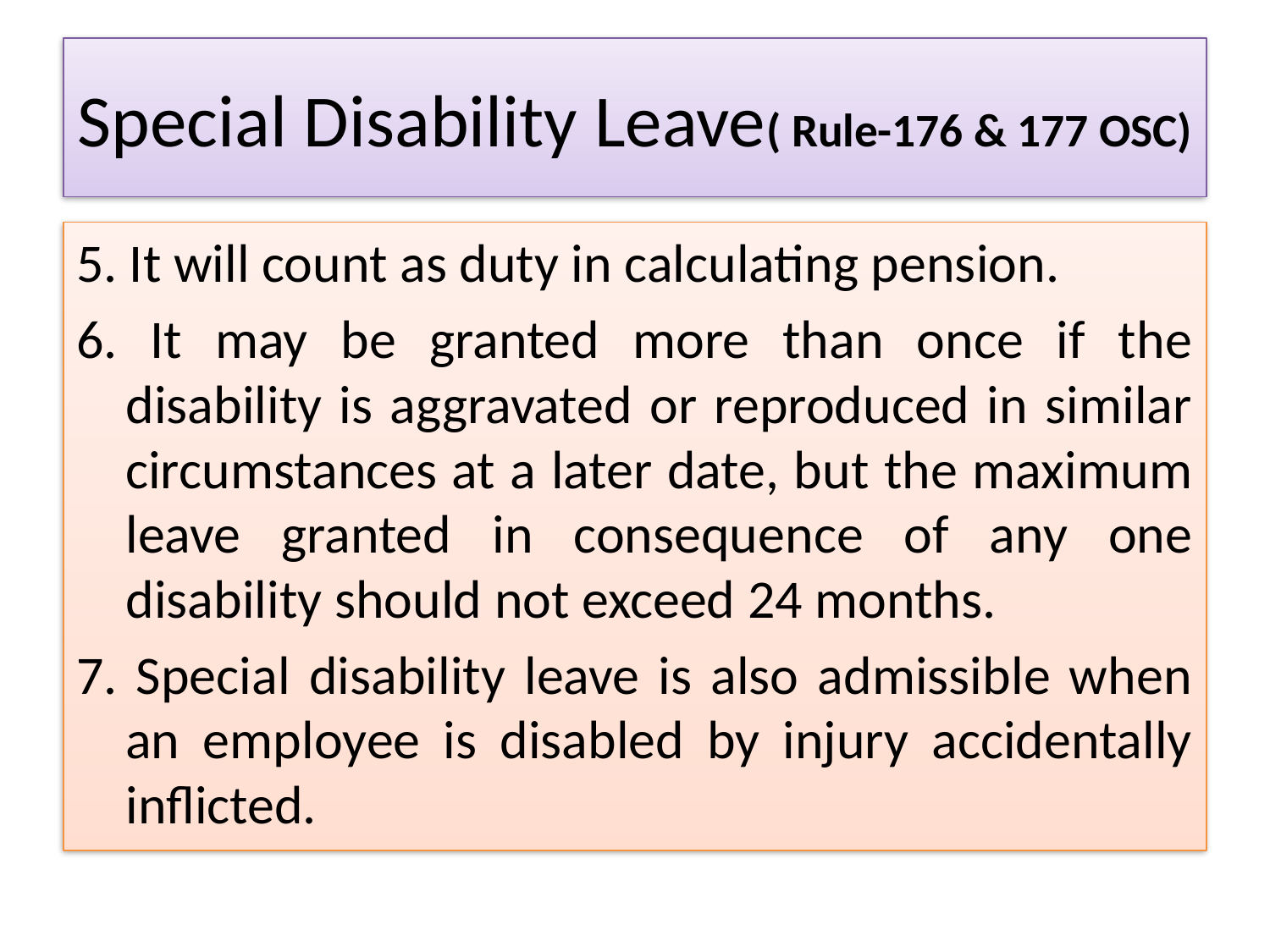

# Special Disability Leave( Rule-176 & 177 OSC)
5. It will count as duty in calculating pension.
6. It may be granted more than once if the disability is aggravated or reproduced in similar circumstances at a later date, but the maximum leave granted in consequence of any one disability should not exceed 24 months.
7. Special disability leave is also admissible when an employee is disabled by injury accidentally inflicted.